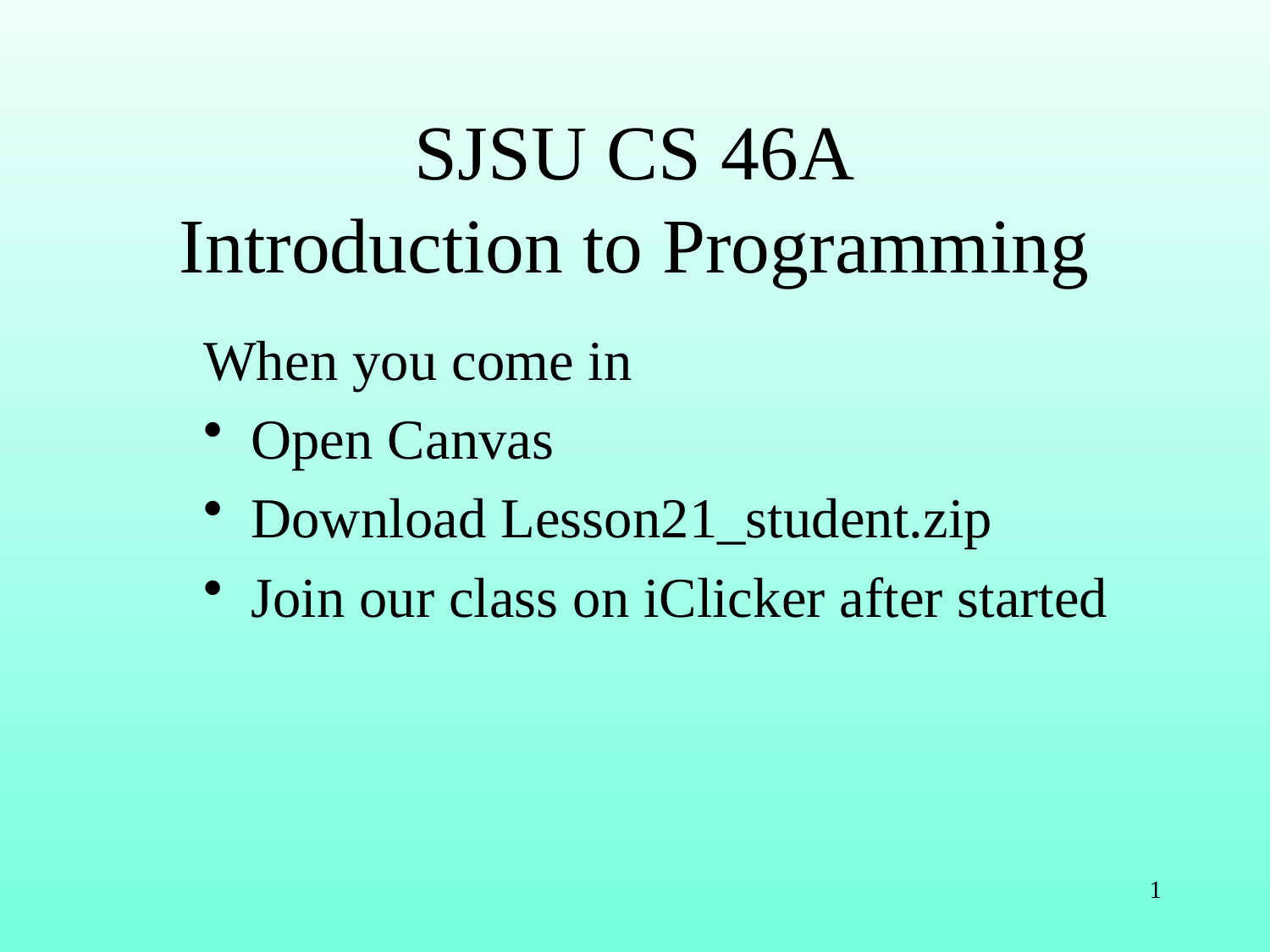

# SJSU CS 46A Introduction to Programming
When you come in
Open Canvas
Download Lesson21_student.zip
Join our class on iClicker after started

1